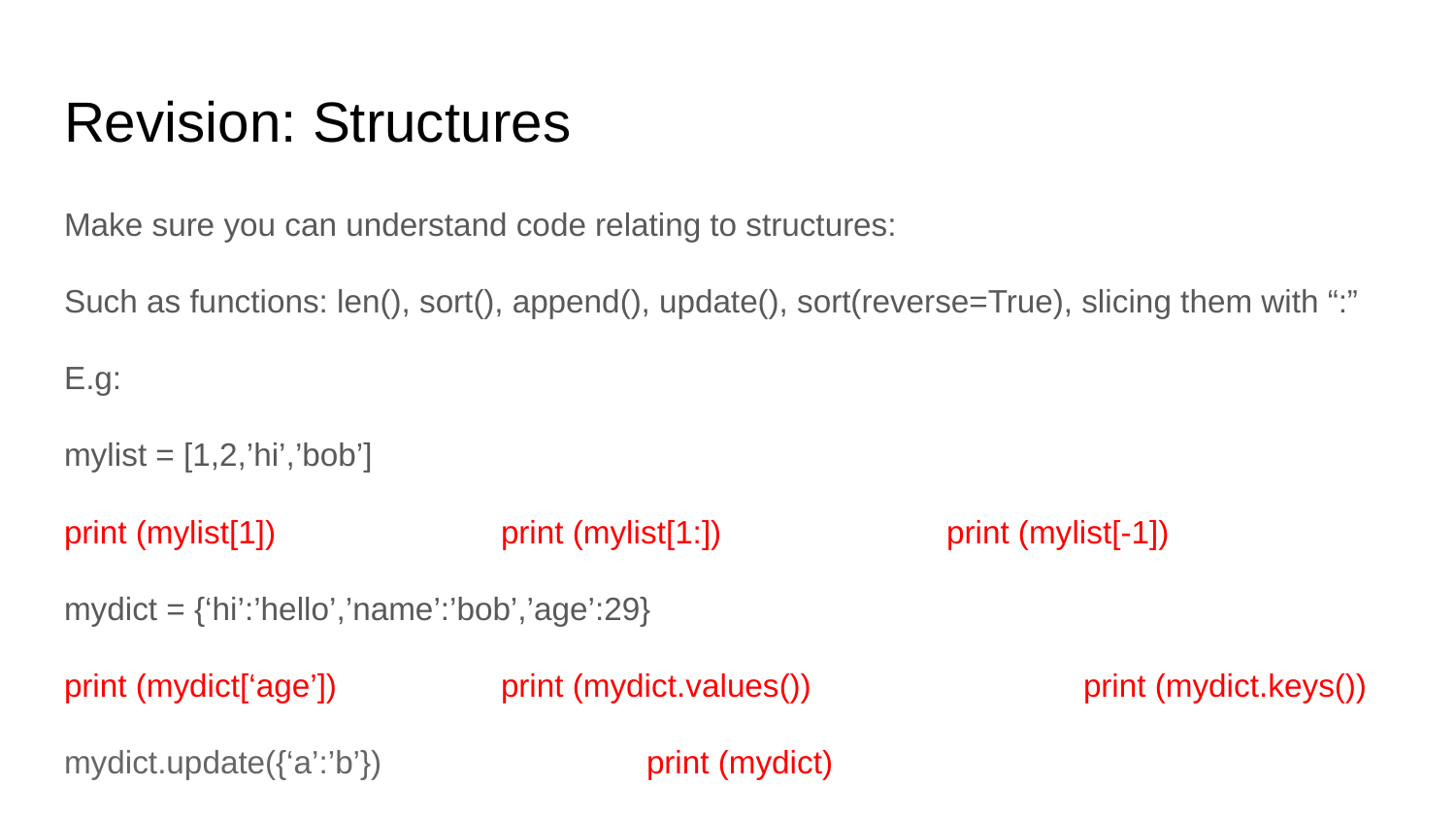

# Revision: Structures
Make sure you can understand code relating to structures:
Such as functions: len(), sort(), append(), update(), sort(reverse=True), slicing them with “:”
E.g:
mylist = [1,2,’hi’,’bob’]
print (mylist[1])	 	print (mylist[1:])		 print (mylist[-1])
mydict = {‘hi’:’hello’,’name’:’bob’,’age’:29}
print (mydict[‘age’]) 		print (mydict.values())		print (mydict.keys())
mydict.update({‘a’:’b’})		print (mydict)